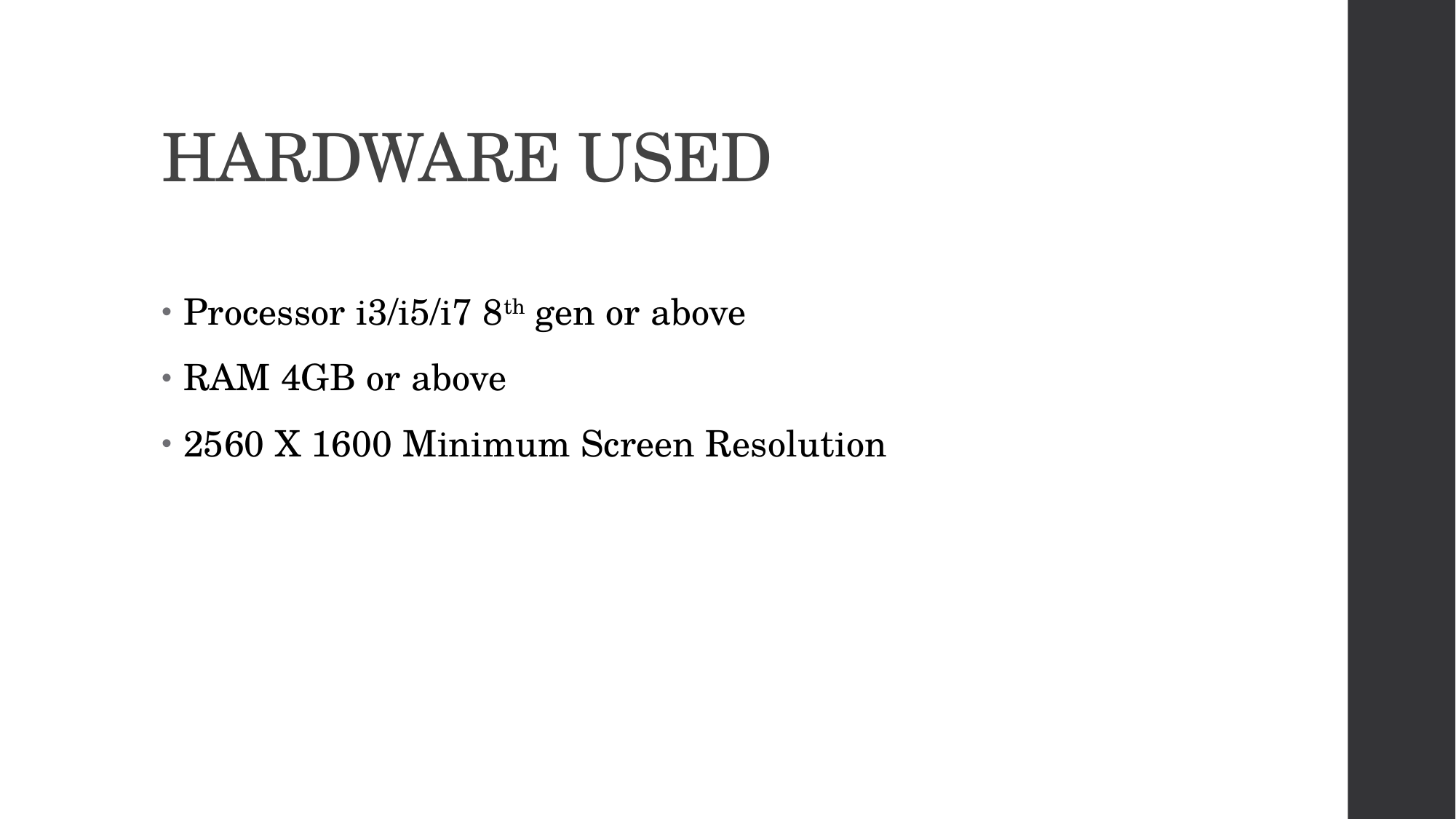

# HARDWARE USED

Processor i3/i5/i7 8th gen or above
RAM 4GB or above
2560 X 1600 Minimum Screen Resolution